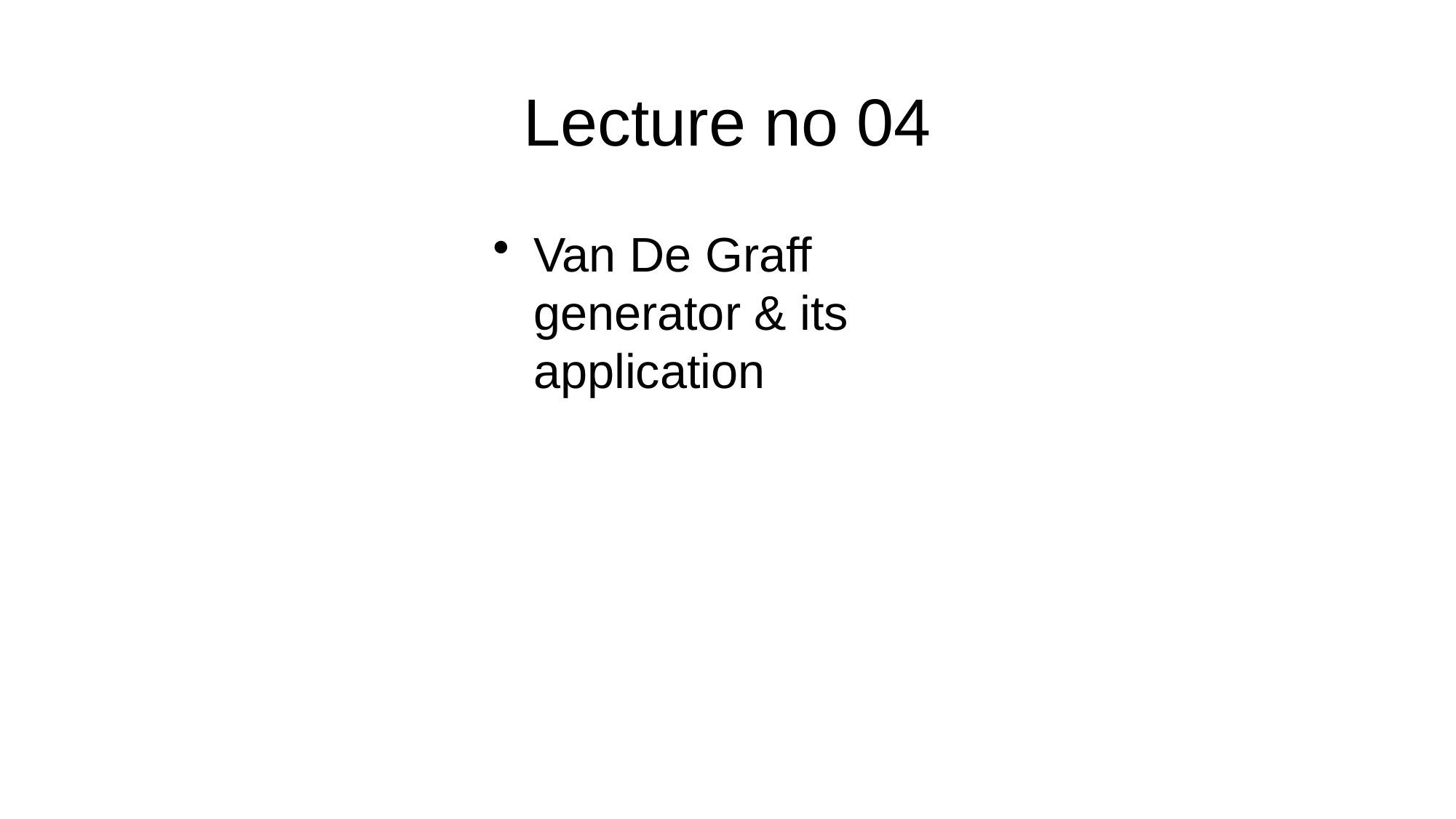

# Lecture no 04
Van De Graff generator & its application